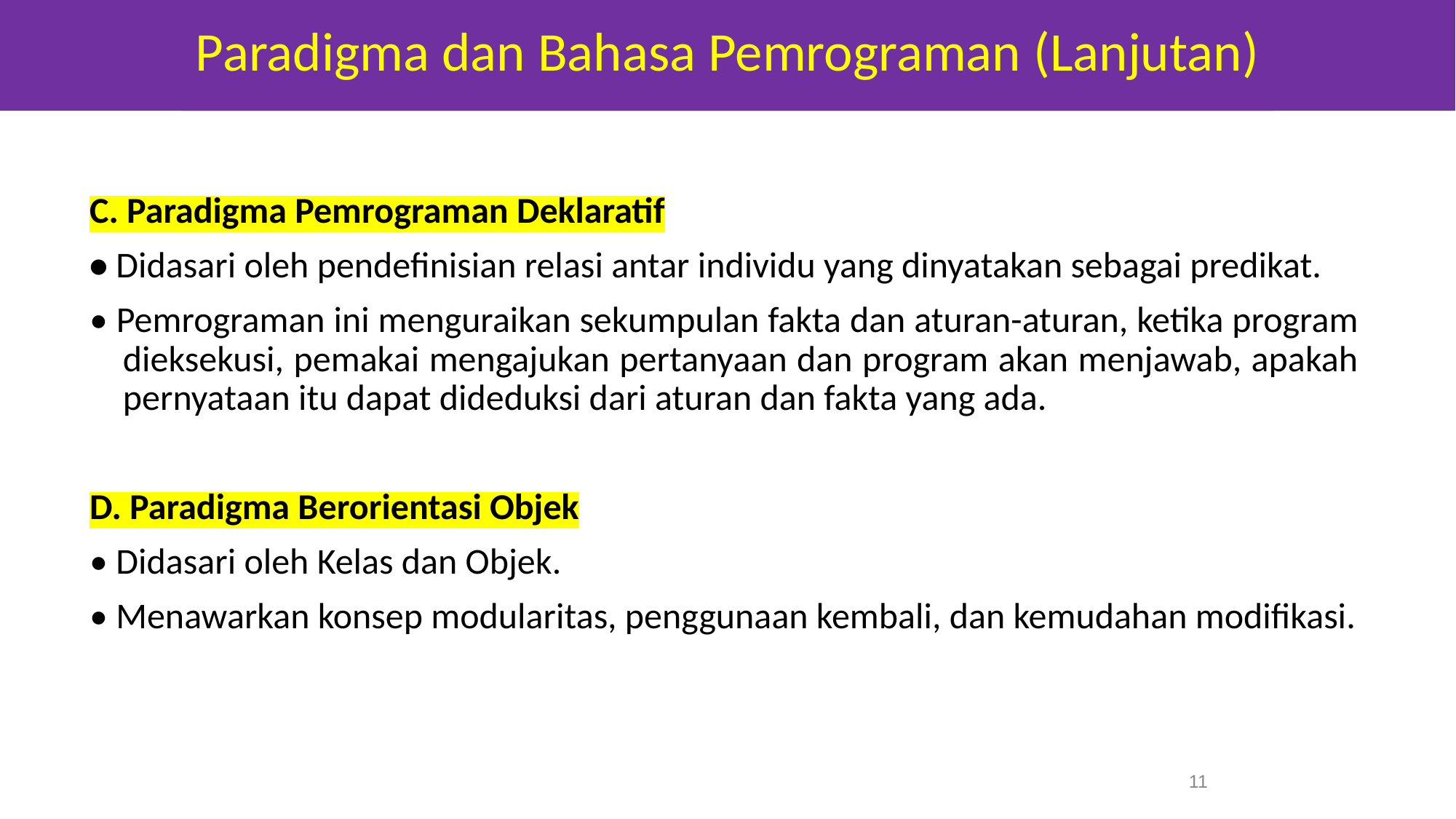

Paradigma dan Bahasa Pemrograman (Lanjutan)
Algoritma dan Pemecahan Masalah
C. Paradigma Pemrograman Deklaratif
• Didasari oleh pendefinisian relasi antar individu yang dinyatakan sebagai predikat.
• Pemrograman ini menguraikan sekumpulan fakta dan aturan-aturan, ketika program dieksekusi, pemakai mengajukan pertanyaan dan program akan menjawab, apakah pernyataan itu dapat dideduksi dari aturan dan fakta yang ada.

D. Paradigma Berorientasi Objek
• Didasari oleh Kelas dan Objek.
• Menawarkan konsep modularitas, penggunaan kembali, dan kemudahan modifikasi.

11